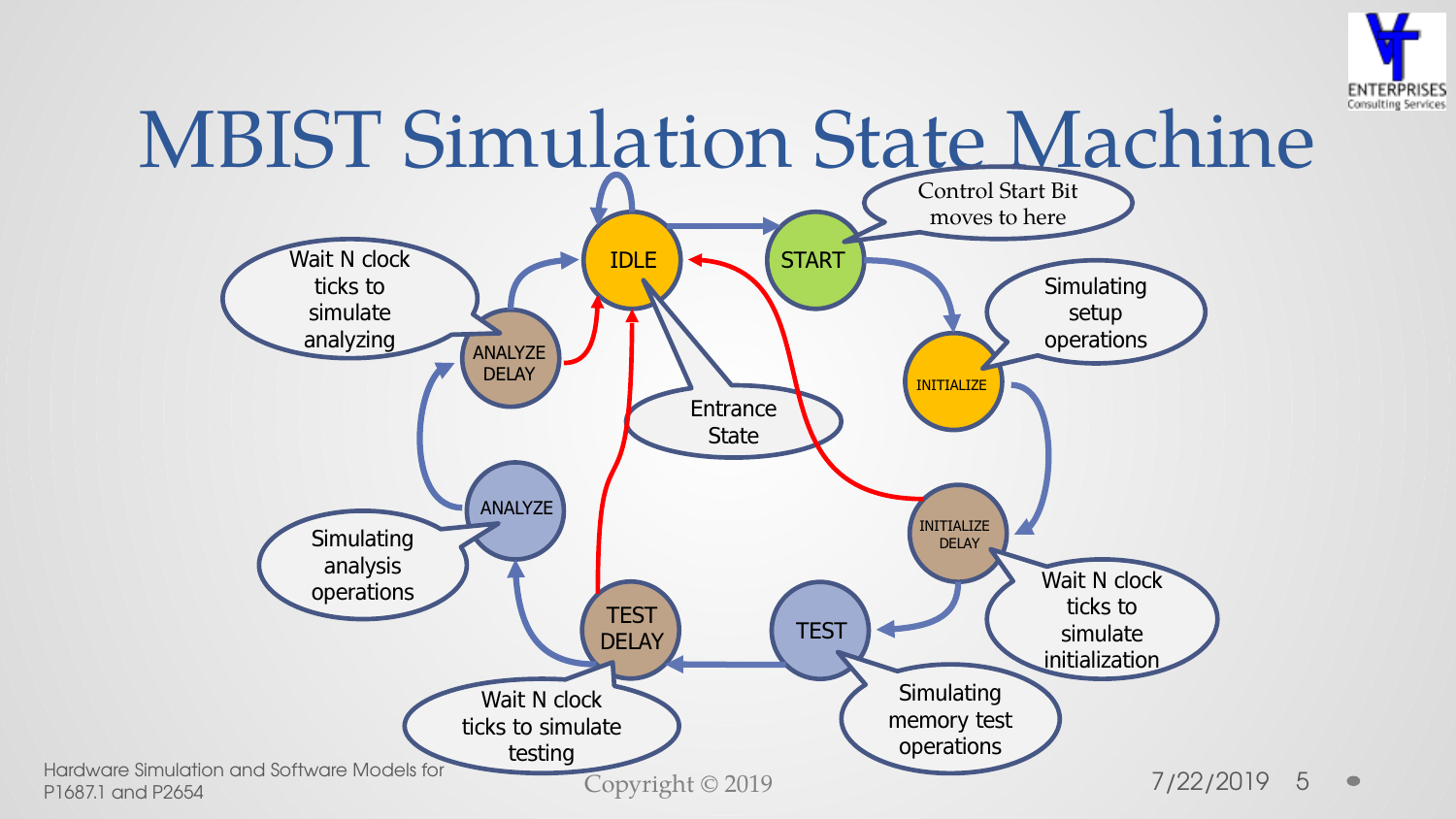

# MBIST Simulation State Machine
Control Start Bit moves to here

IDLE

START
Wait N clock ticks to simulate analyzing
Simulating setup operations

ANALYZE
DELAY

INITIALIZE
Entrance State

ANALYZE

INITIALIZE
DELAY
Simulating analysis operations
Wait N clock ticks to simulate initialization

TEST
DELAY

TEST
Simulating memory test operations
Wait N clock ticks to simulate testing
Hardware Simulation and Software Models for P1687.1 and P2654
7/22/2019
5